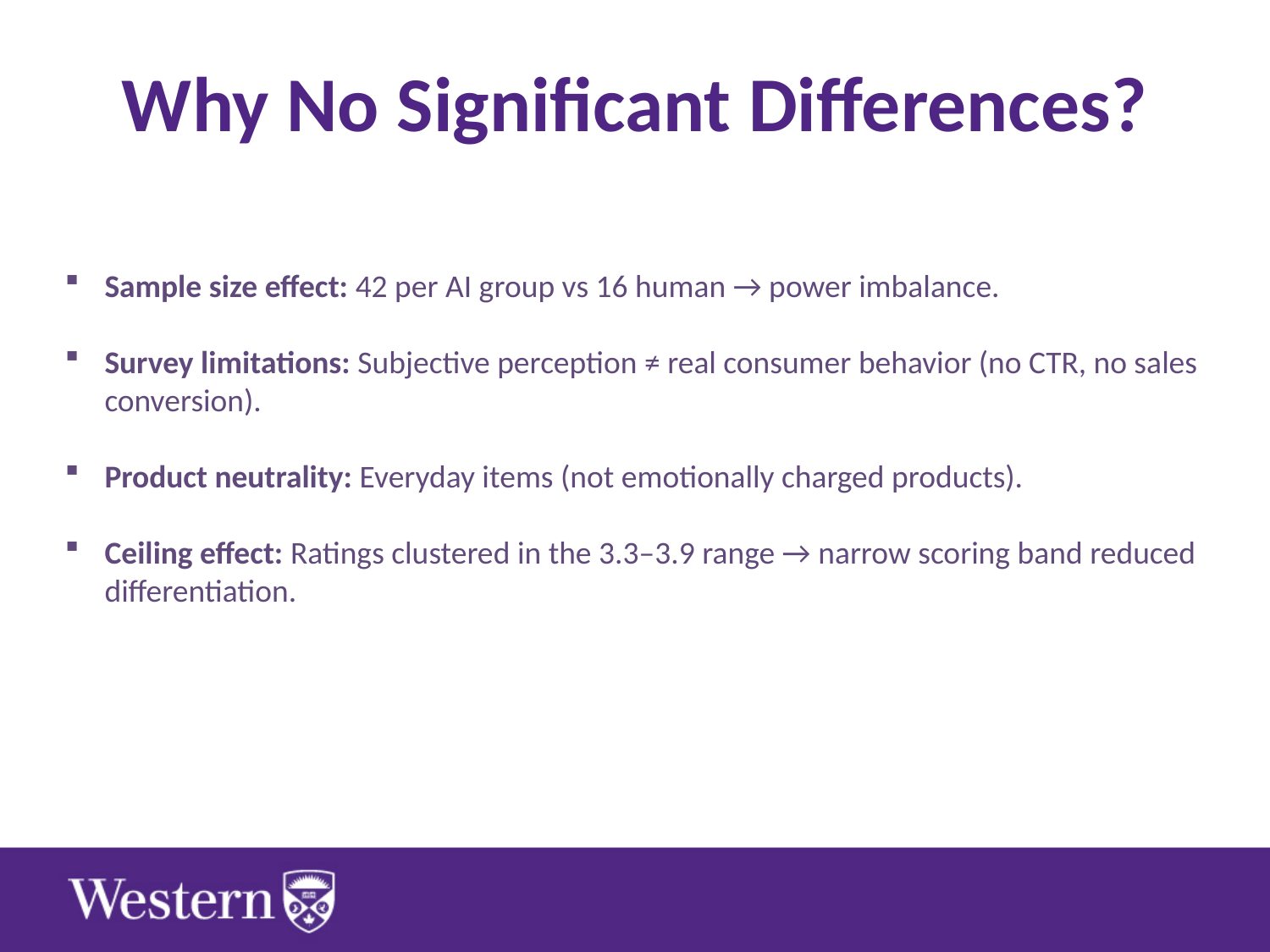

# Why No Significant Differences?
Sample size effect: 42 per AI group vs 16 human → power imbalance.

Survey limitations: Subjective perception ≠ real consumer behavior (no CTR, no sales conversion).

Product neutrality: Everyday items (not emotionally charged products).

Ceiling effect: Ratings clustered in the 3.3–3.9 range → narrow scoring band reduced differentiation.